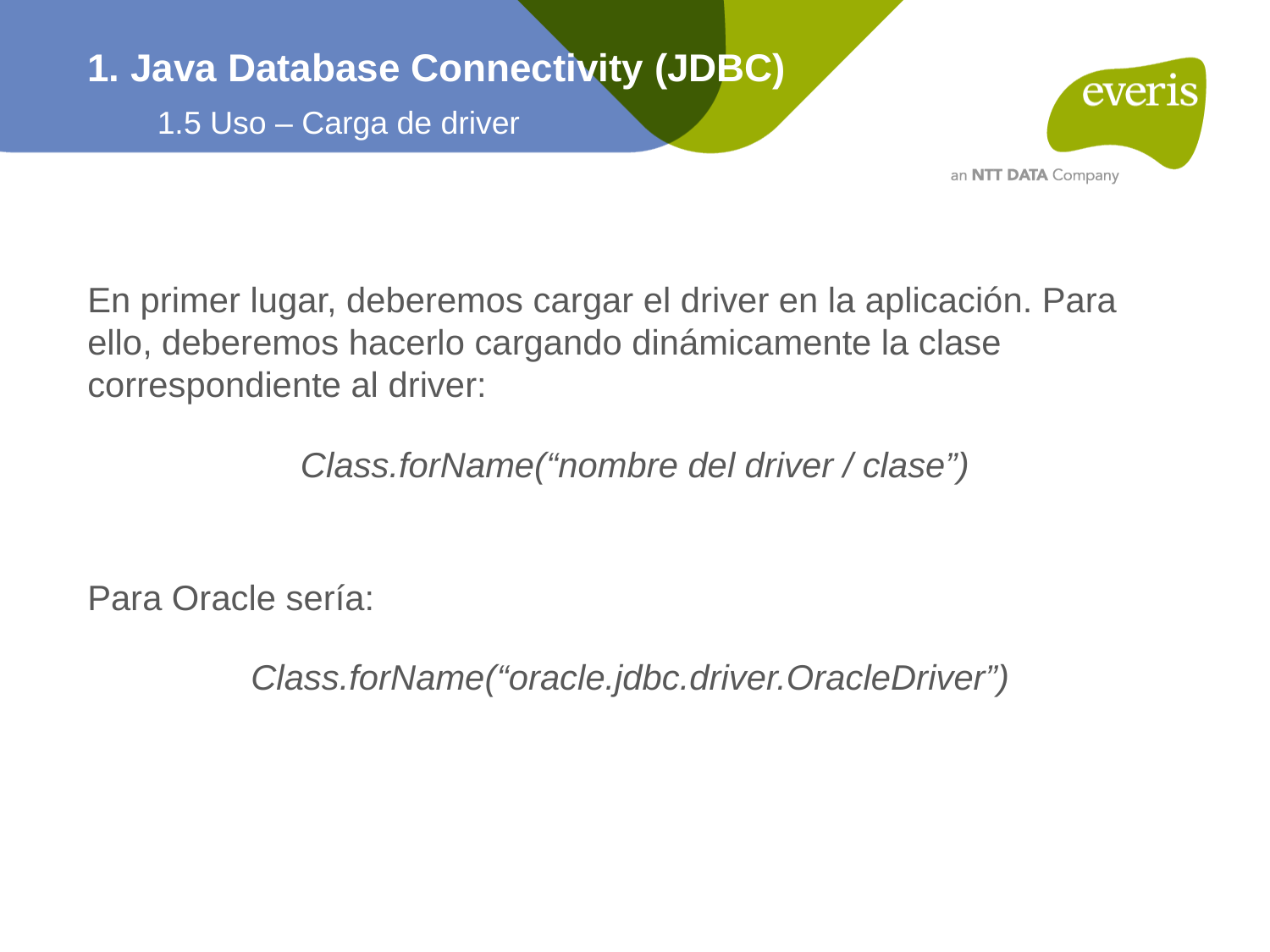

1. Java Database Connectivity (JDBC)

1.5 Uso – Carga de driver
En primer lugar, deberemos cargar el driver en la aplicación. Para ello, deberemos hacerlo cargando dinámicamente la clase correspondiente al driver:
Class.forName(“nombre del driver / clase”)
Para Oracle sería:
Class.forName(“oracle.jdbc.driver.OracleDriver”)